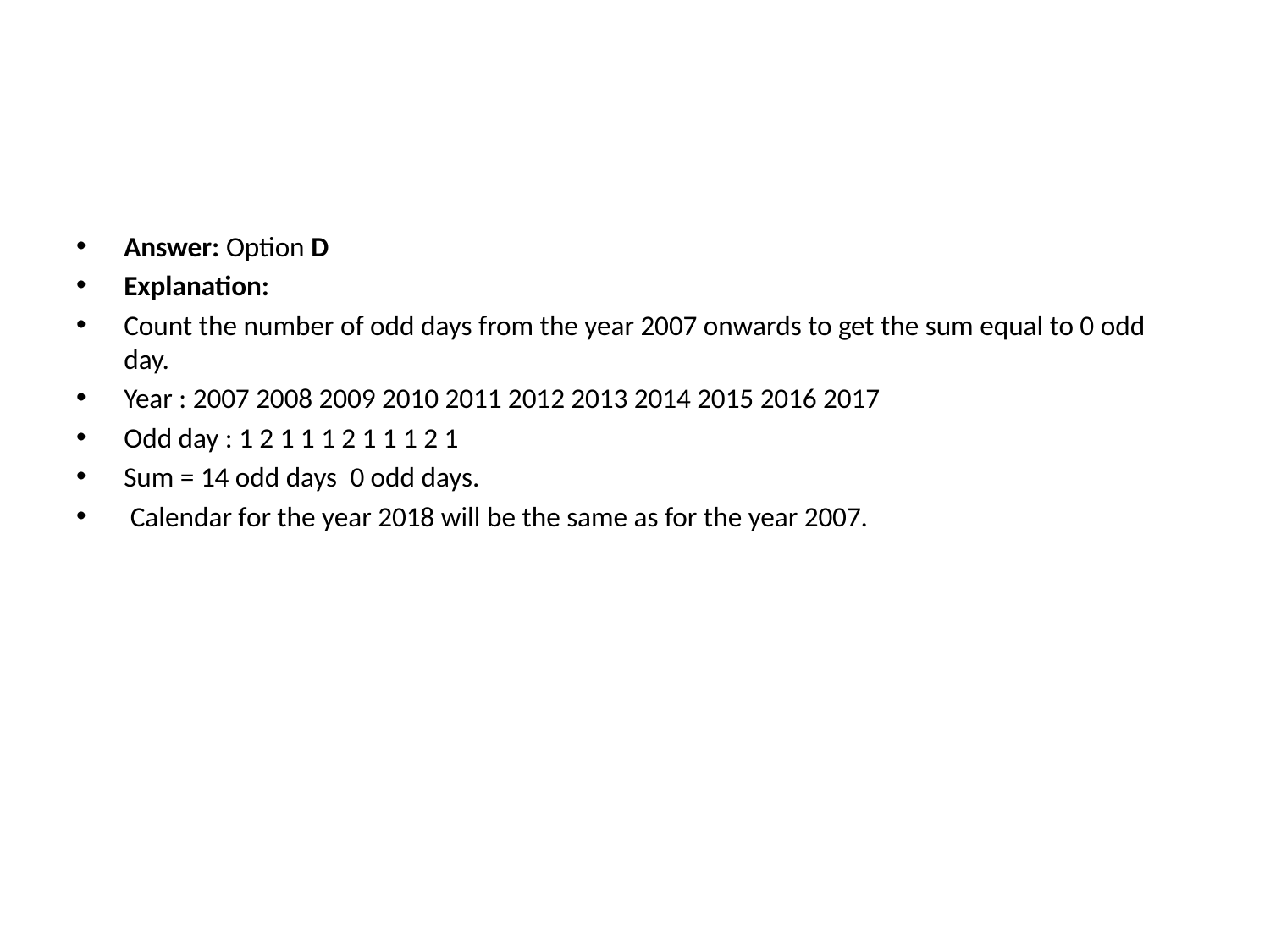

#
Answer: Option D
Explanation:
Count the number of odd days from the year 2007 onwards to get the sum equal to 0 odd day.
Year : 2007 2008 2009 2010 2011 2012 2013 2014 2015 2016 2017
Odd day : 1 2 1 1 1 2 1 1 1 2 1
Sum = 14 odd days  0 odd days.
 Calendar for the year 2018 will be the same as for the year 2007.